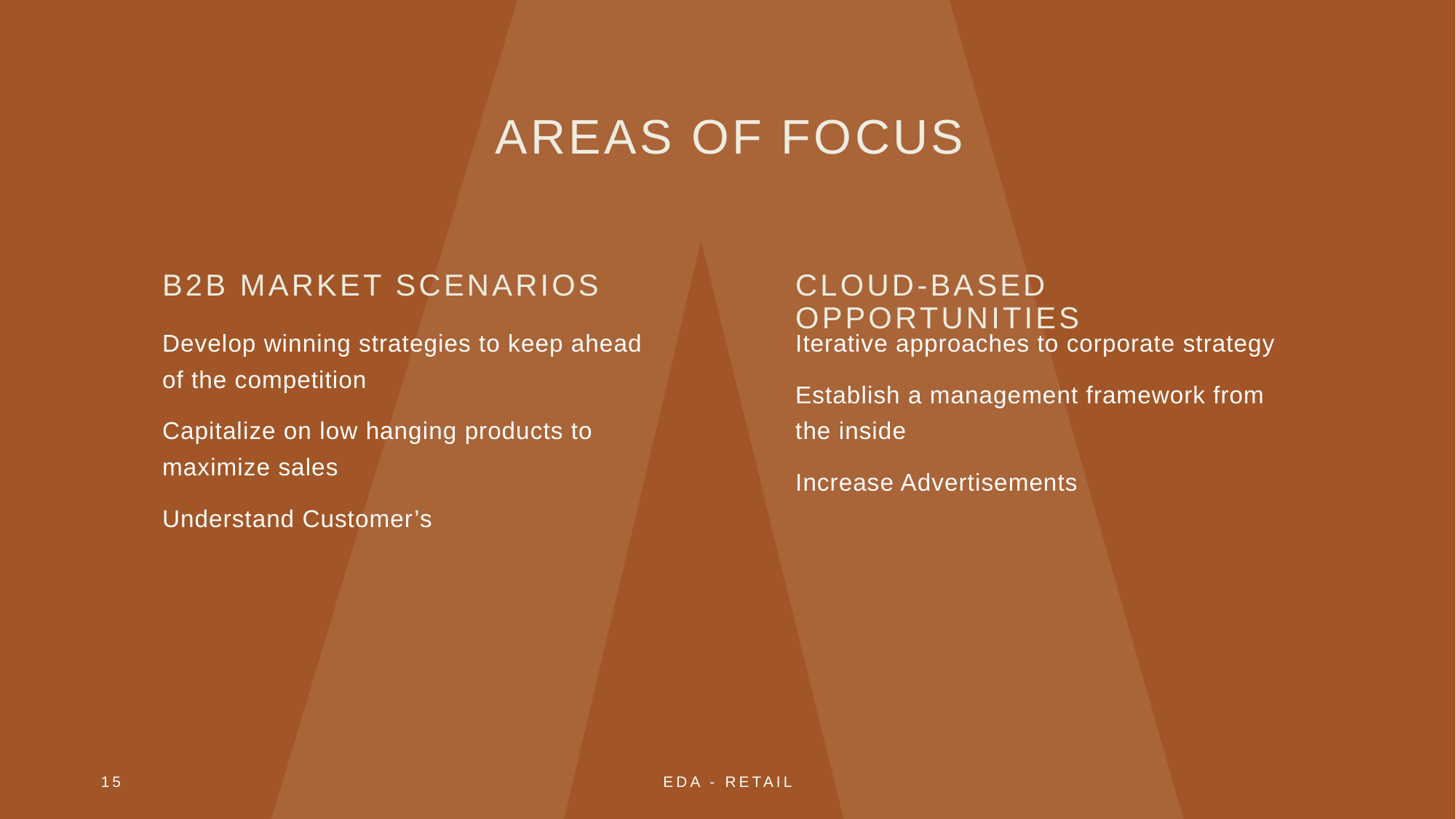

# Areas of focus
Cloud-based opportunities​
B2B market scenarios​
Iterative approaches to corporate strategy​
Establish a management framework from the inside​
Increase Advertisements
Develop winning strategies to keep ahead of the competition​
Capitalize on low hanging products to maximize sales
Understand Customer’s​
15
EDA - Retail